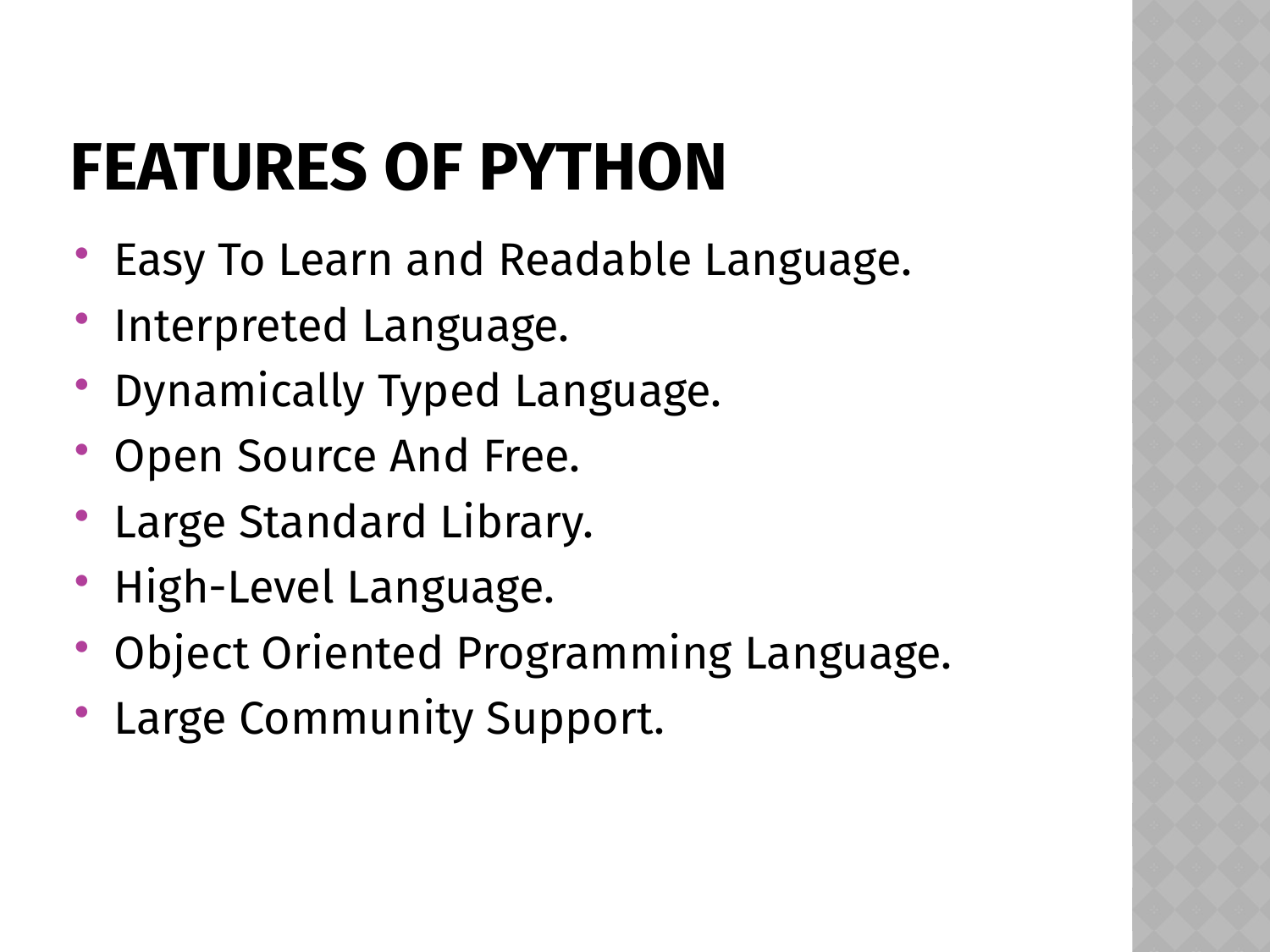

# FEATURES OF PYTHON
Easy To Learn and Readable Language.
Interpreted Language.
Dynamically Typed Language.
Open Source And Free.
Large Standard Library.
High-Level Language.
Object Oriented Programming Language.
Large Community Support.